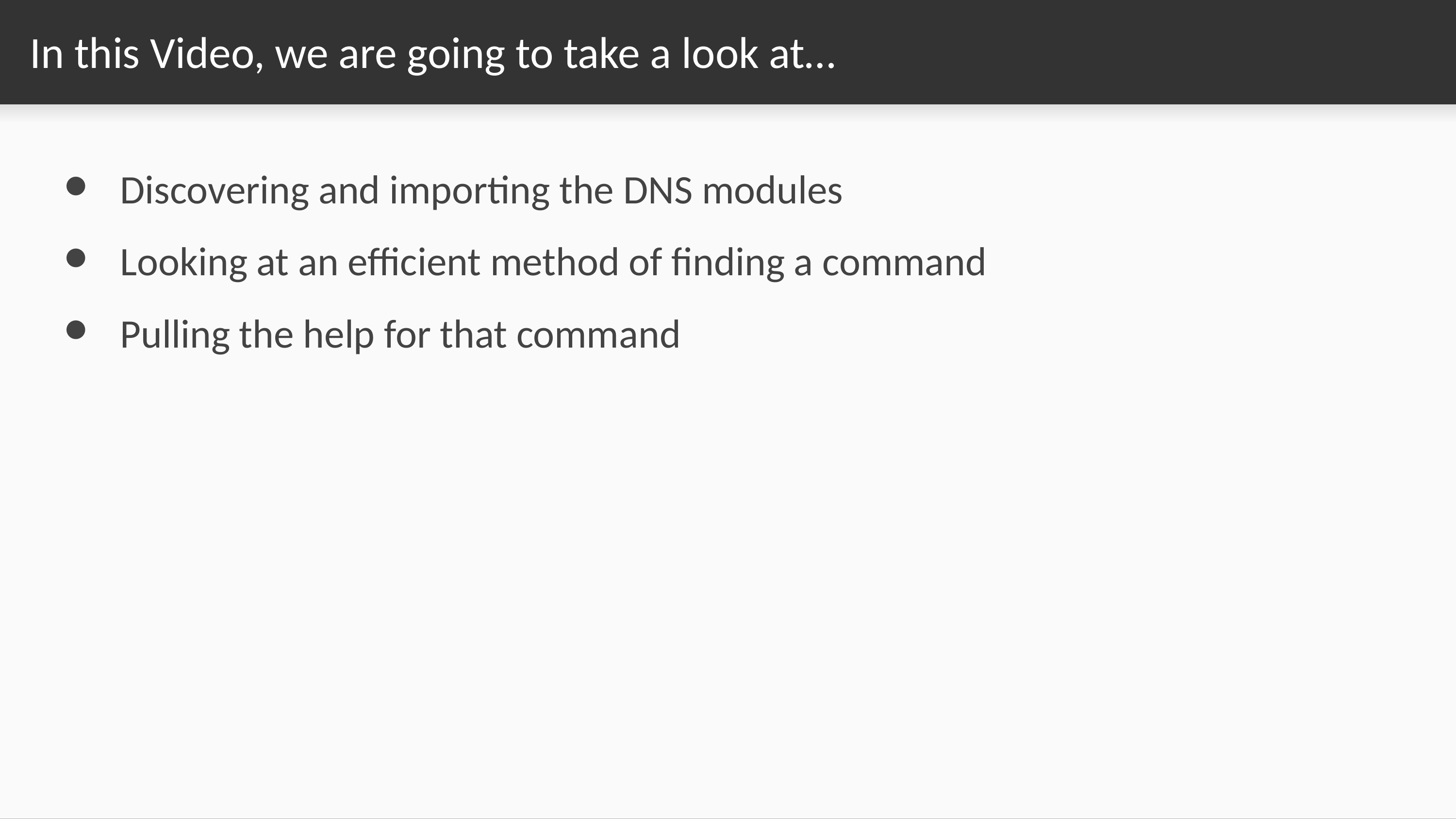

# In this Video, we are going to take a look at…
Discovering and importing the DNS modules
Looking at an efficient method of finding a command
Pulling the help for that command